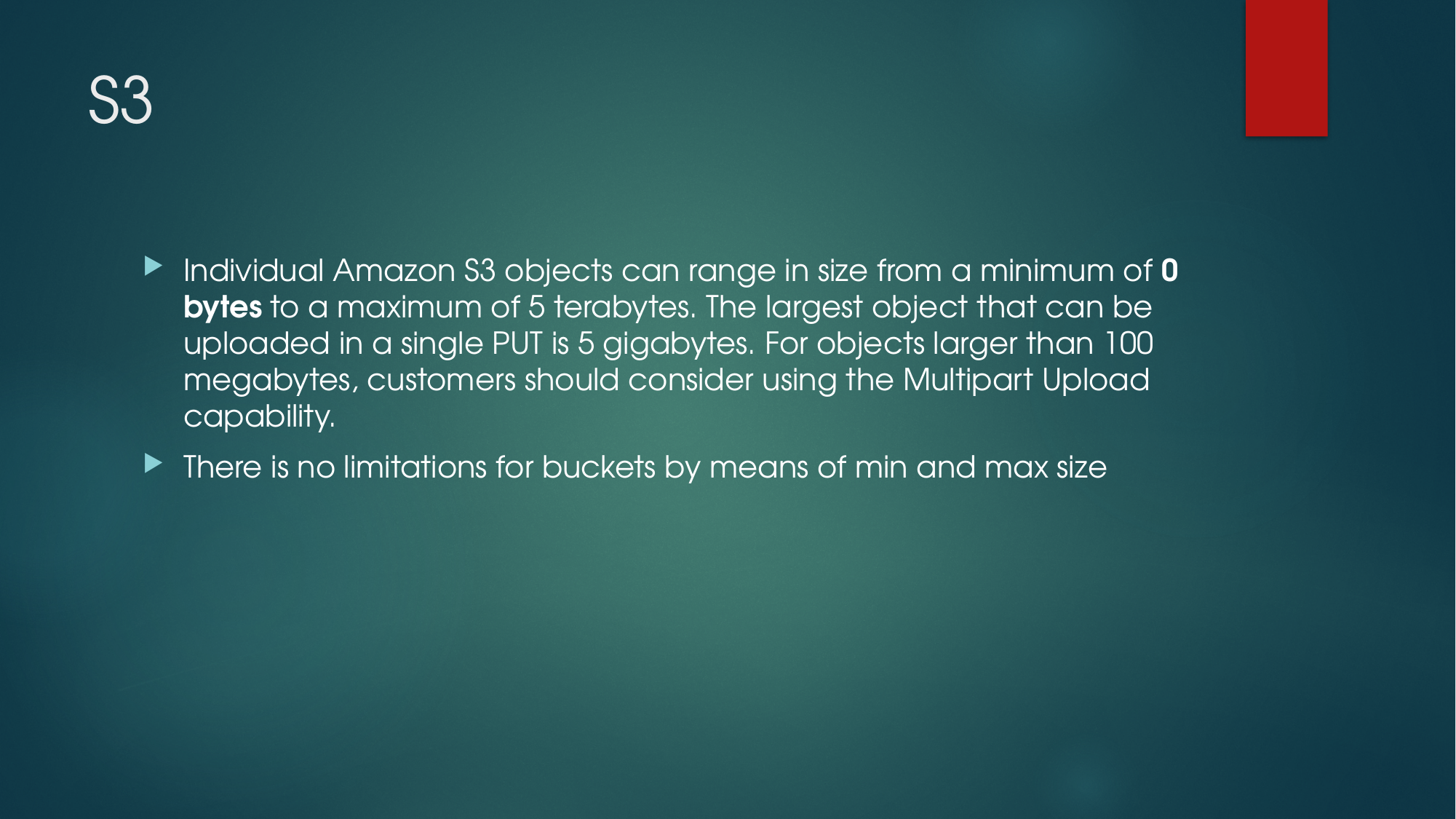

# S3
Individual Amazon S3 objects can range in size from a minimum of 0 bytes to a maximum of 5 terabytes. The largest object that can be uploaded in a single PUT is 5 gigabytes. For objects larger than 100 megabytes, customers should consider using the Multipart Upload capability.
There is no limitations for buckets by means of min and max size